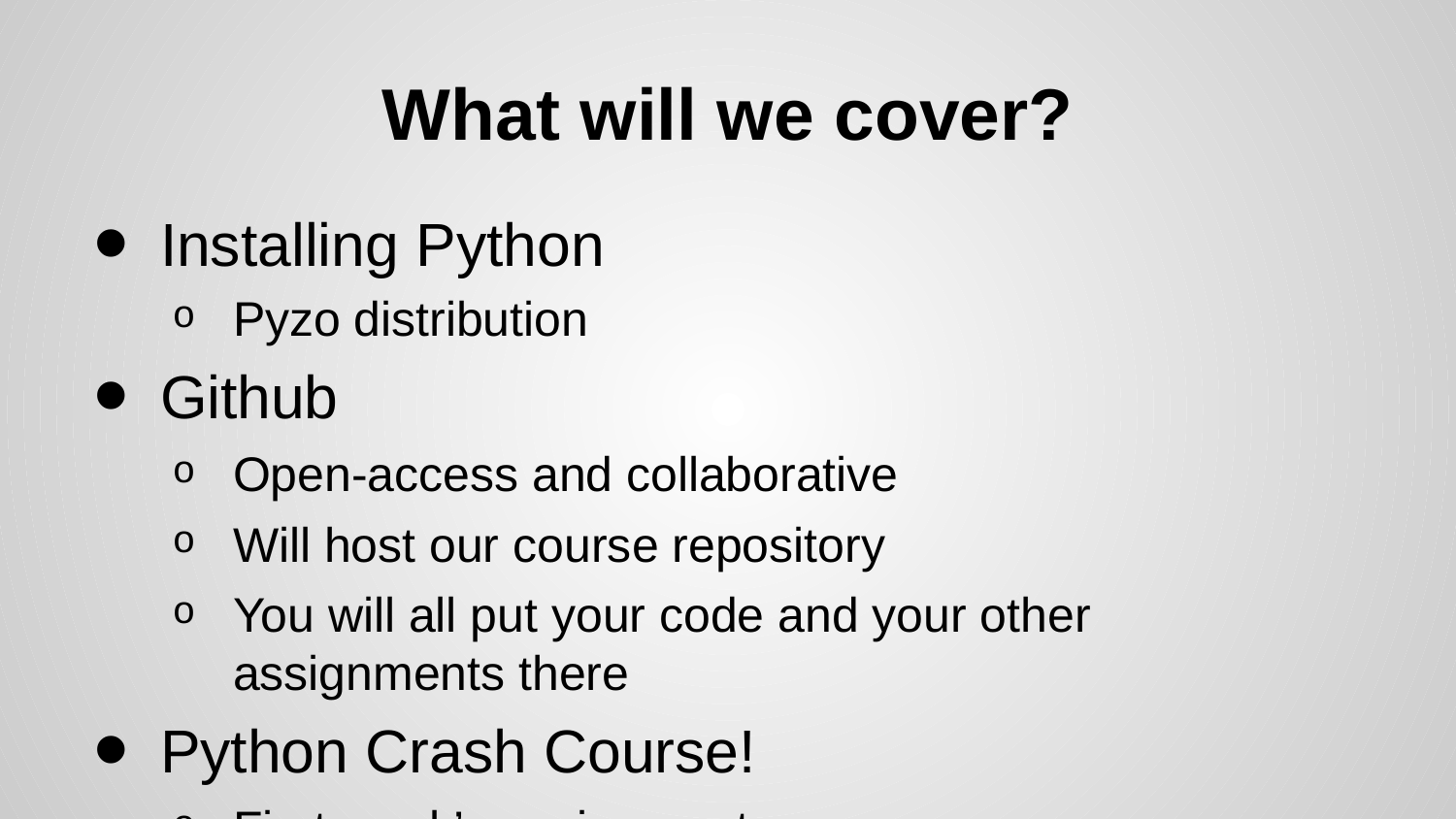

# What will we cover?
Installing Python
Pyzo distribution
Github
Open-access and collaborative
Will host our course repository
You will all put your code and your other assignments there
Python Crash Course!
First week’s assignment